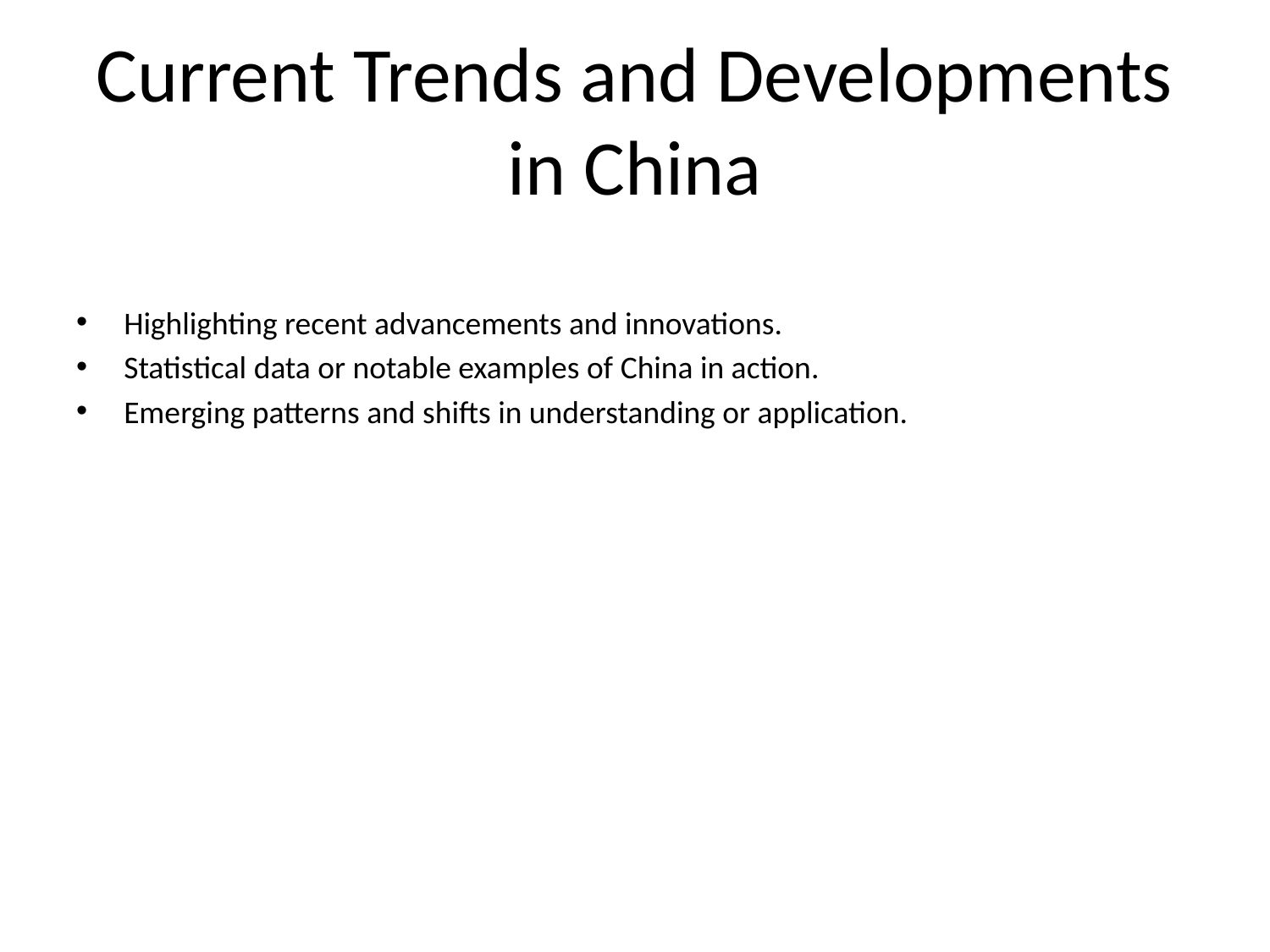

# Current Trends and Developments in China

Highlighting recent advancements and innovations.
Statistical data or notable examples of China in action.
Emerging patterns and shifts in understanding or application.